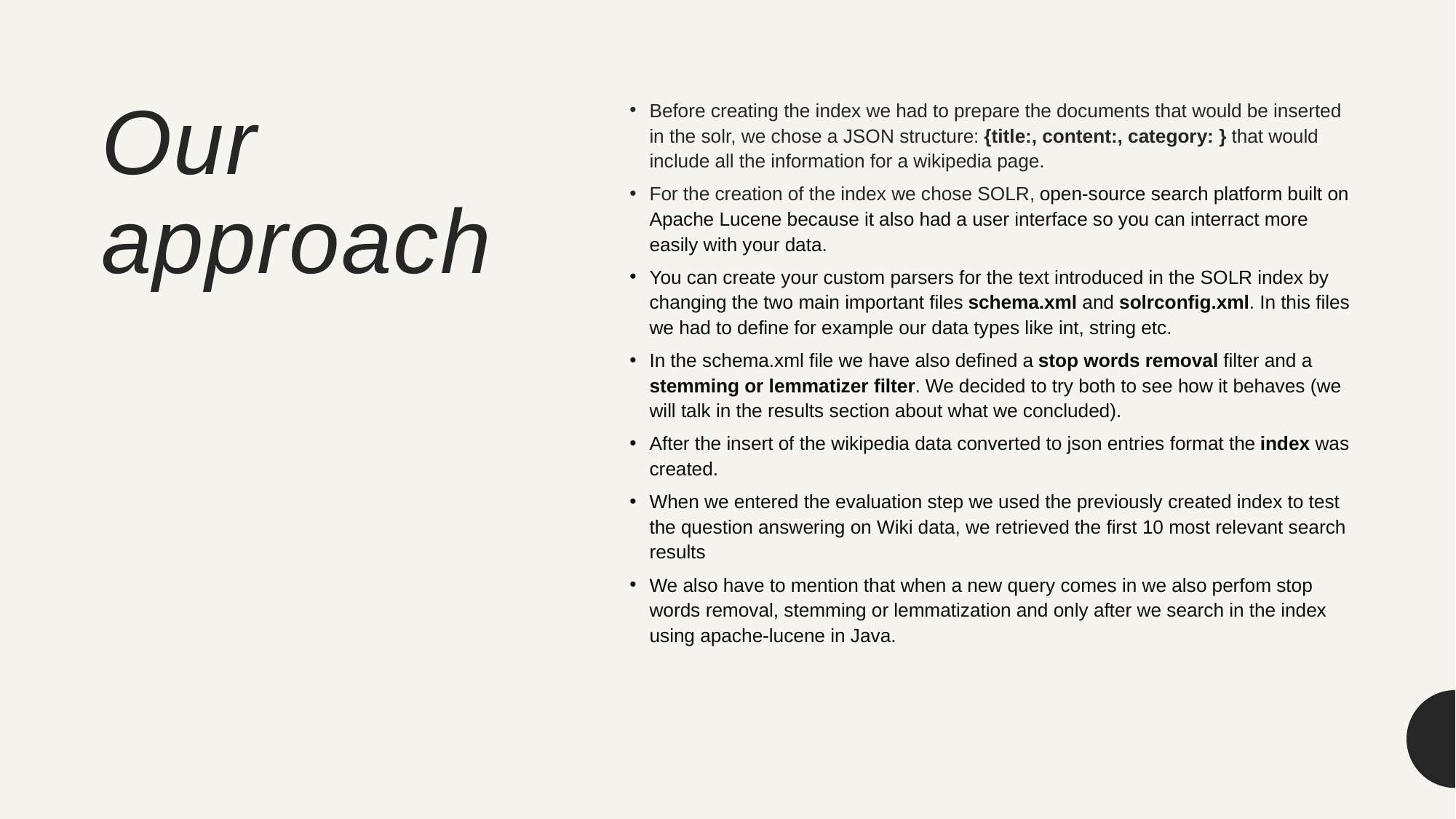

# Our approach
Before creating the index we had to prepare the documents that would be inserted in the solr, we chose a JSON structure: {title:, content:, category: } that would include all the information for a wikipedia page.
For the creation of the index we chose SOLR, open-source search platform built on Apache Lucene because it also had a user interface so you can interract more easily with your data.
You can create your custom parsers for the text introduced in the SOLR index by changing the two main important files schema.xml and solrconfig.xml. In this files we had to define for example our data types like int, string etc.
In the schema.xml file we have also defined a stop words removal filter and a stemming or lemmatizer filter. We decided to try both to see how it behaves (we will talk in the results section about what we concluded).
After the insert of the wikipedia data converted to json entries format the index was created.
When we entered the evaluation step we used the previously created index to test the question answering on Wiki data, we retrieved the first 10 most relevant search results
We also have to mention that when a new query comes in we also perfom stop words removal, stemming or lemmatization and only after we search in the index using apache-lucene in Java.